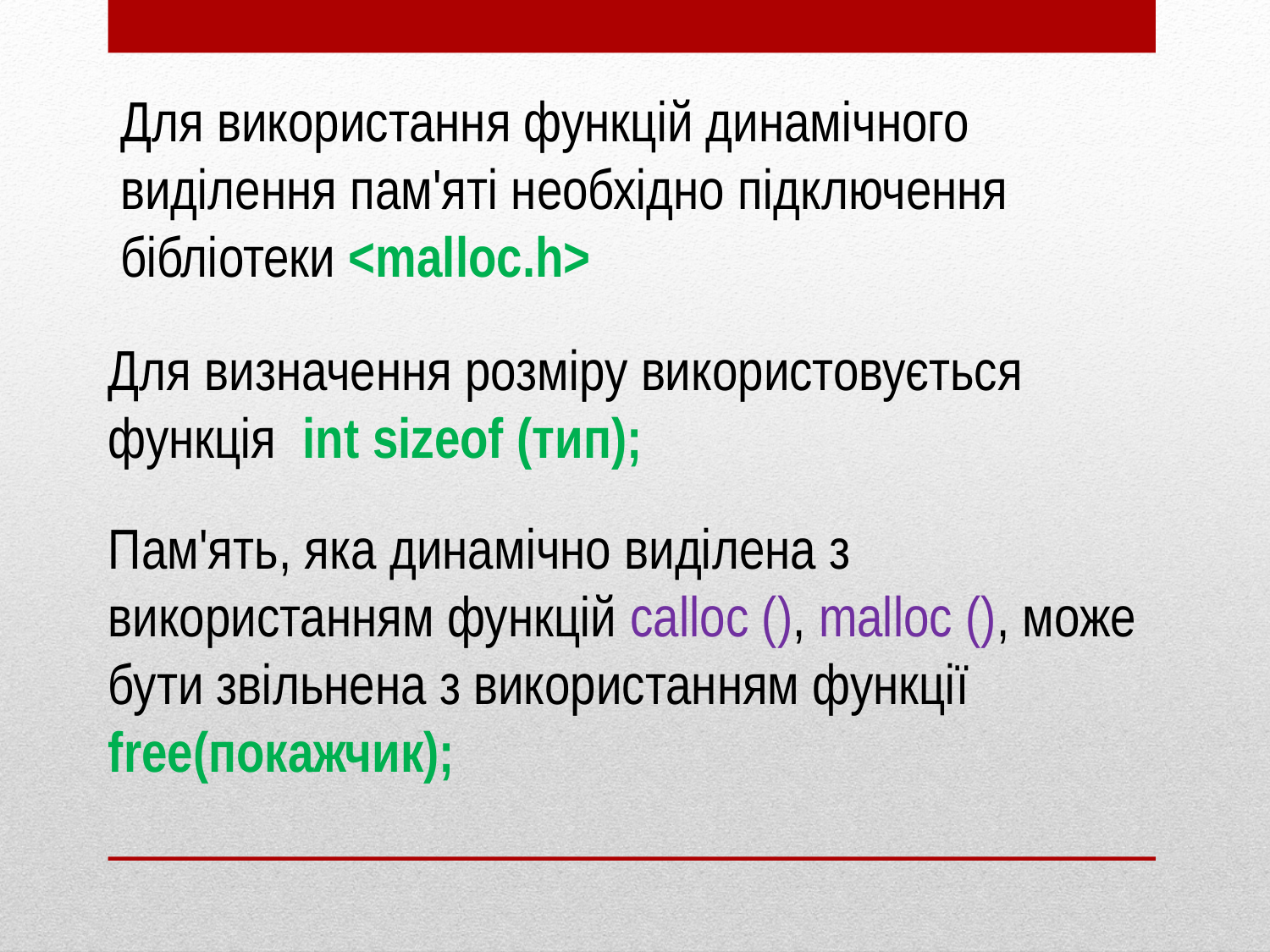

Для використання функцій динамічного виділення пам'яті необхідно підключення бібліотеки <malloc.h>
Для визначення розміру використовується функція  int sizeof (тип);
Пам'ять, яка динамічно виділена з використанням функцій calloc (), malloc (), може бути звільнена з використанням функції  free(покажчик);